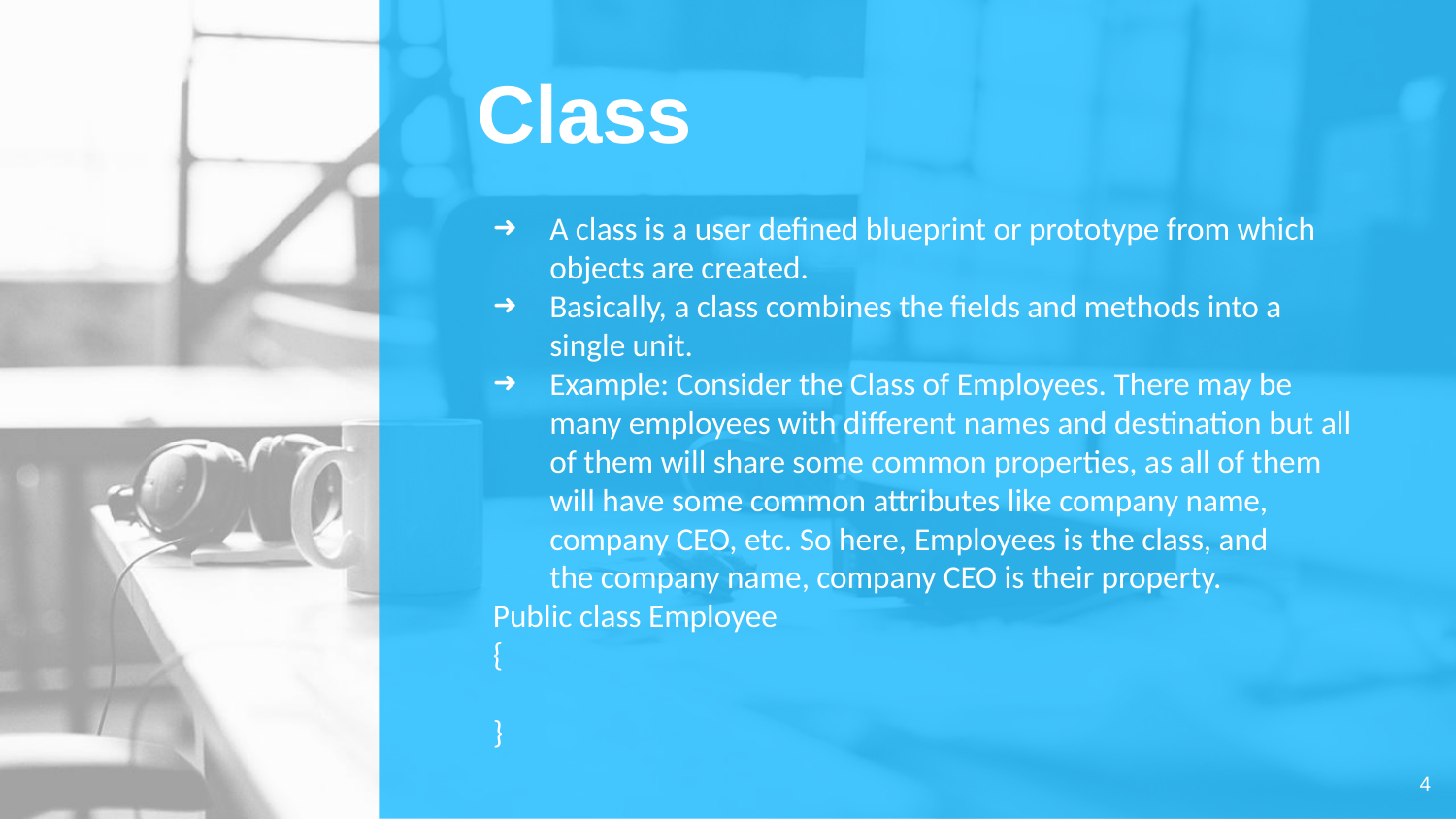

# Class
A class is a user defined blueprint or prototype from which objects are created.
Basically, a class combines the fields and methods into a single unit.
Example: Consider the Class of Employees. There may be many employees with different names and destination but all of them will share some common properties, as all of them will have some common attributes like company name, company CEO, etc. So here, Employees is the class, and the company name, company CEO is their property.
Public class Employee
{

}
4